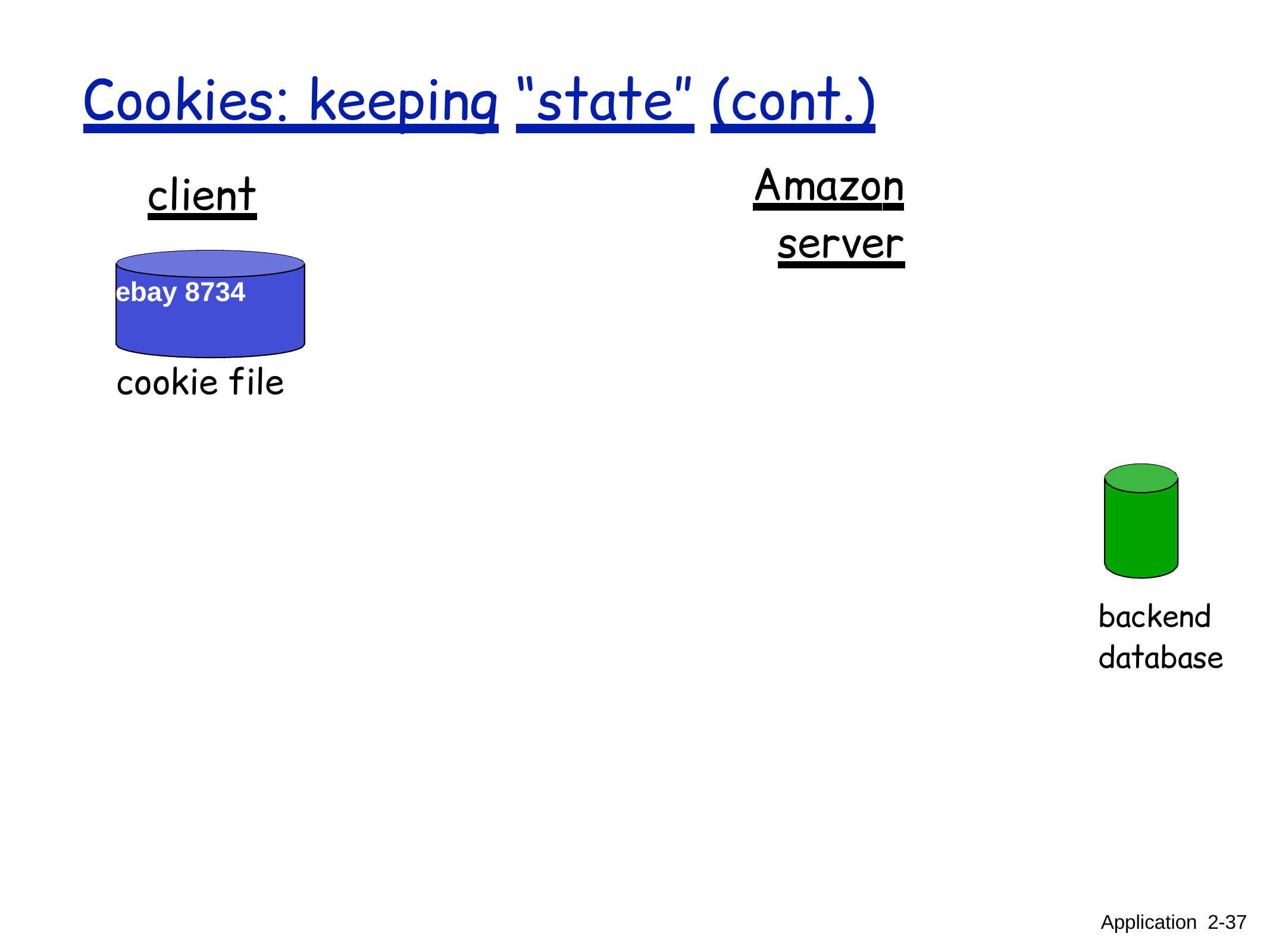

# Cookies: keeping	“state”	(cont.)
Amazon  server
client

ebay 8734
cookie file

backend  database
Application 2-37